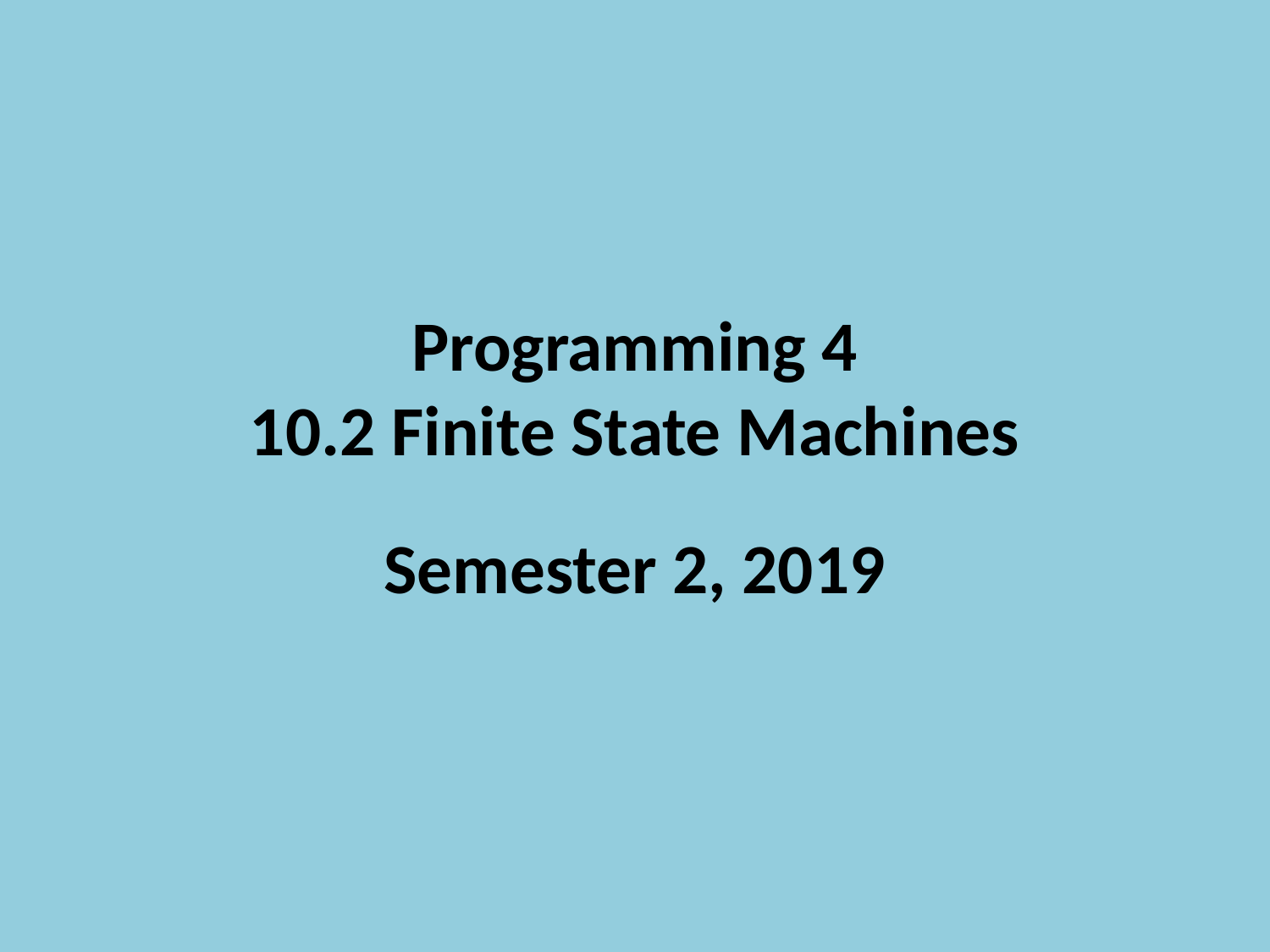

Programming 4
10.2 Finite State Machines

Semester 2, 2019